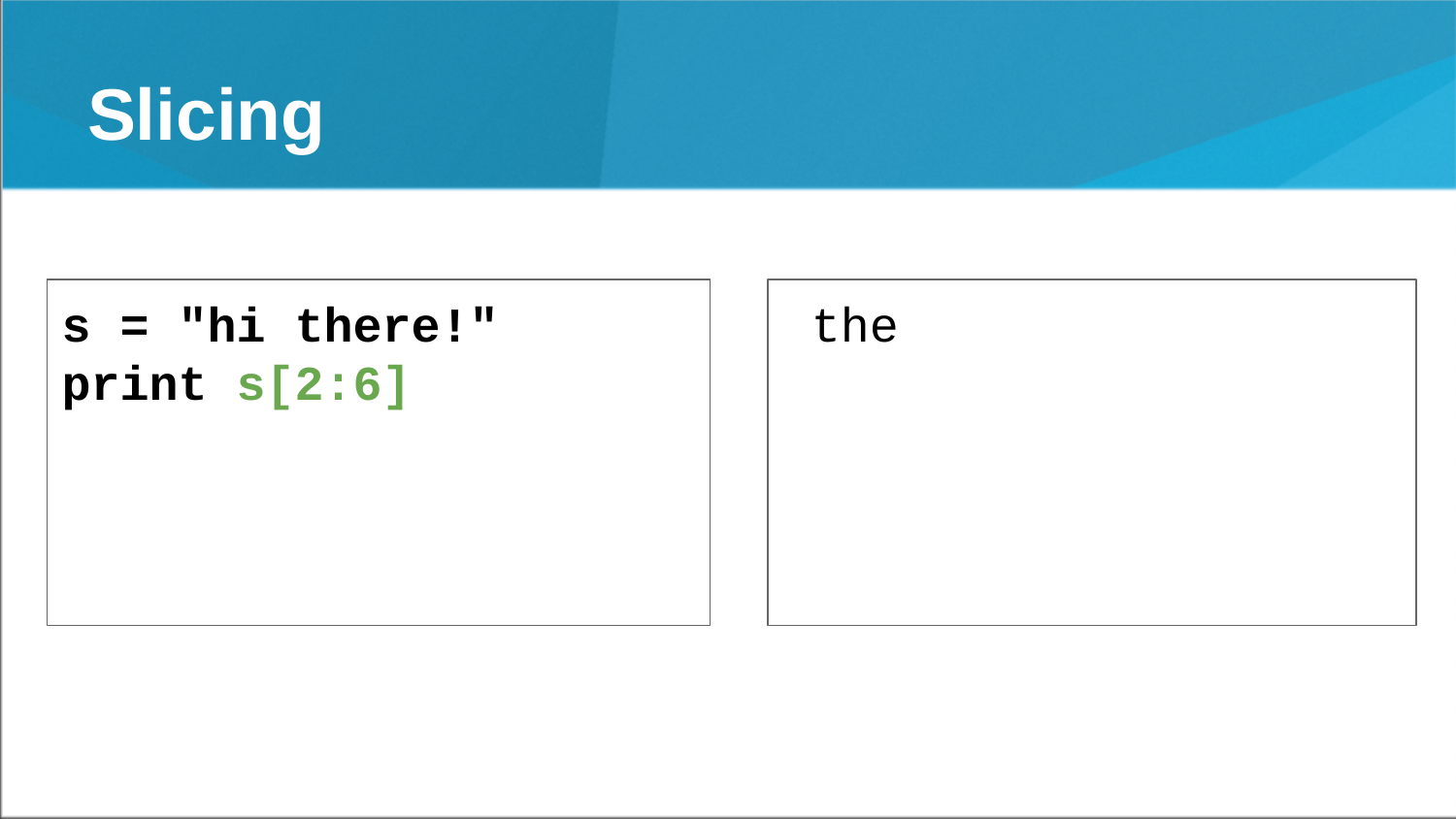

Slicing
s = "hi there!"
print s[2:6]
 the